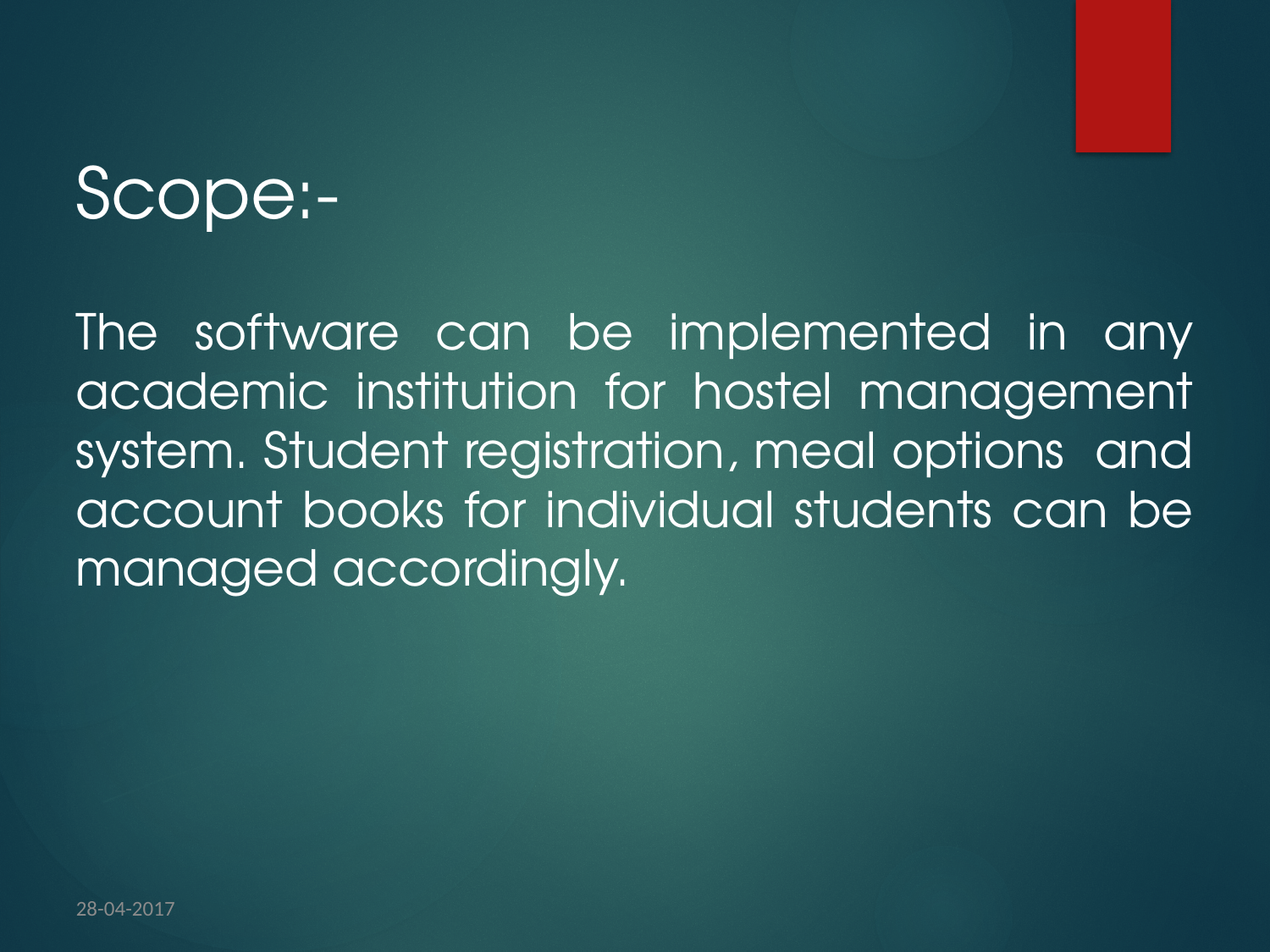

Scope:-

The software can be implemented in any academic institution for hostel management system. Student registration, meal options  and account books for individual students can be managed accordingly.

28-04-2017